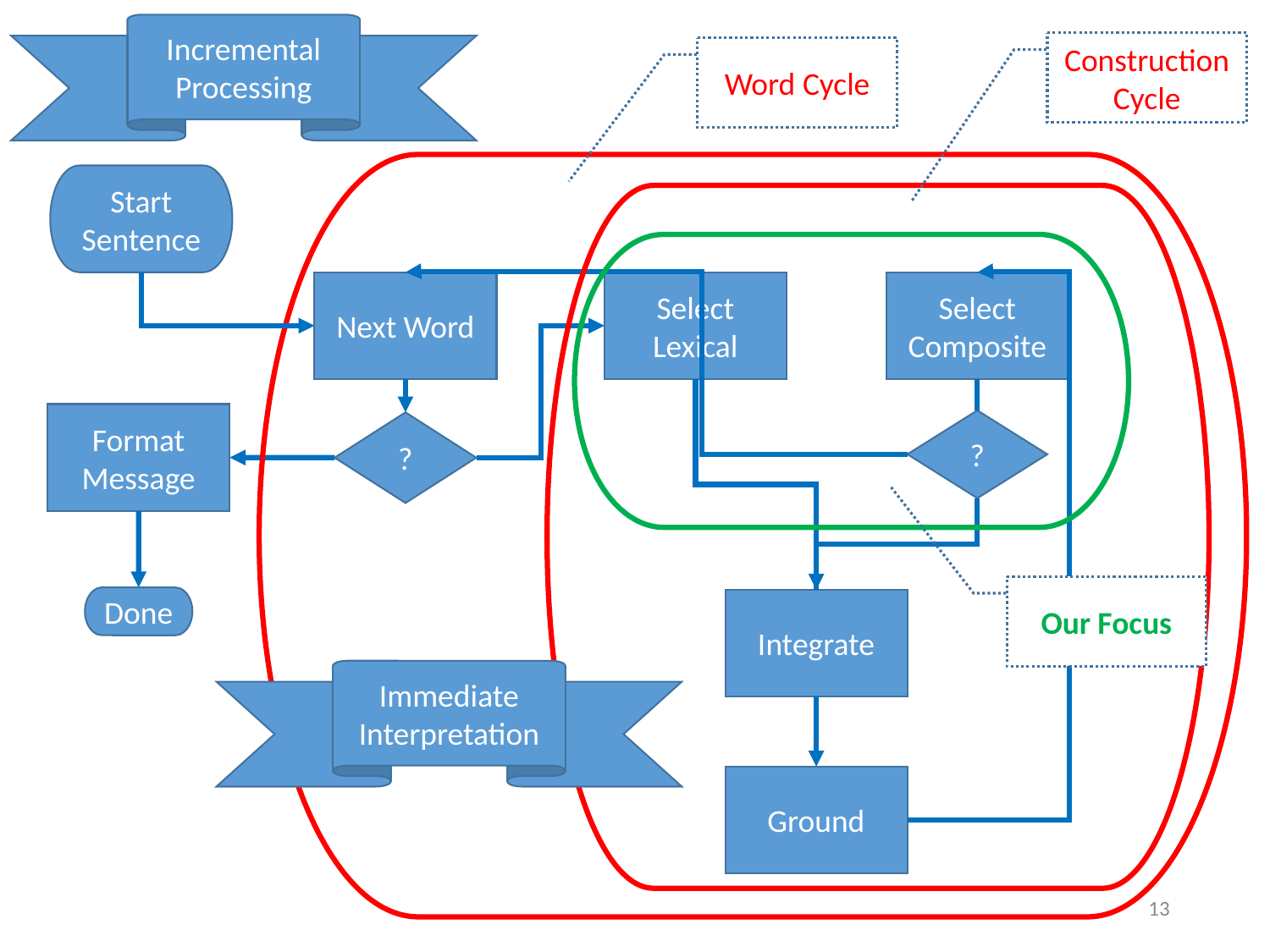

Incremental
Processing
Construction Cycle
Word Cycle

Start Sentence

Next Word
Select Lexical
Select Composite
?
?
Integrate
Ground
Format Message
Our Focus
Done
Immediate
Interpretation
13